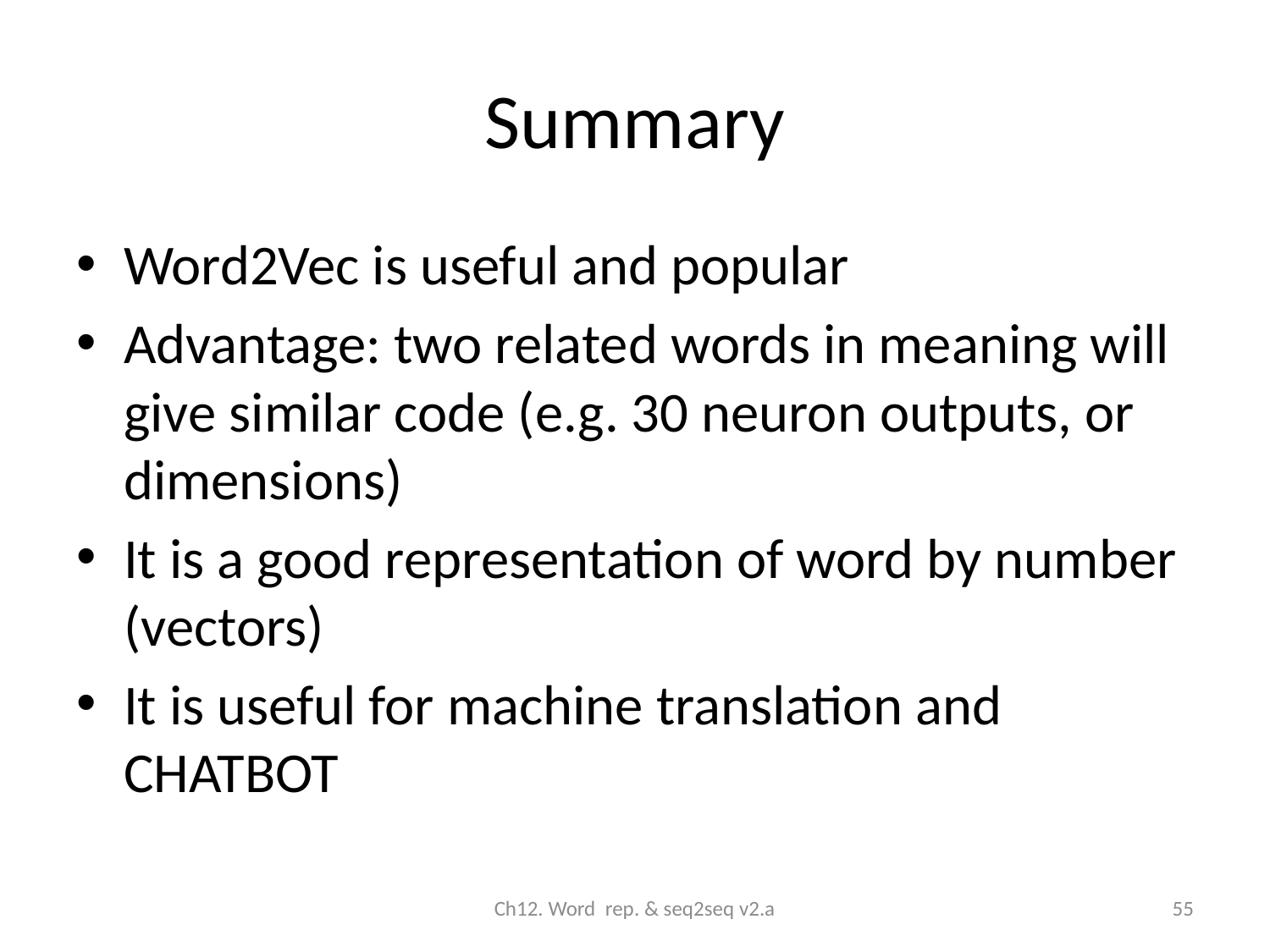

# Summary
Word2Vec is useful and popular
Advantage: two related words in meaning will give similar code (e.g. 30 neuron outputs, or dimensions)
It is a good representation of word by number (vectors)
It is useful for machine translation and CHATBOT
Ch12. Word  rep. & seq2seq v2.a
55